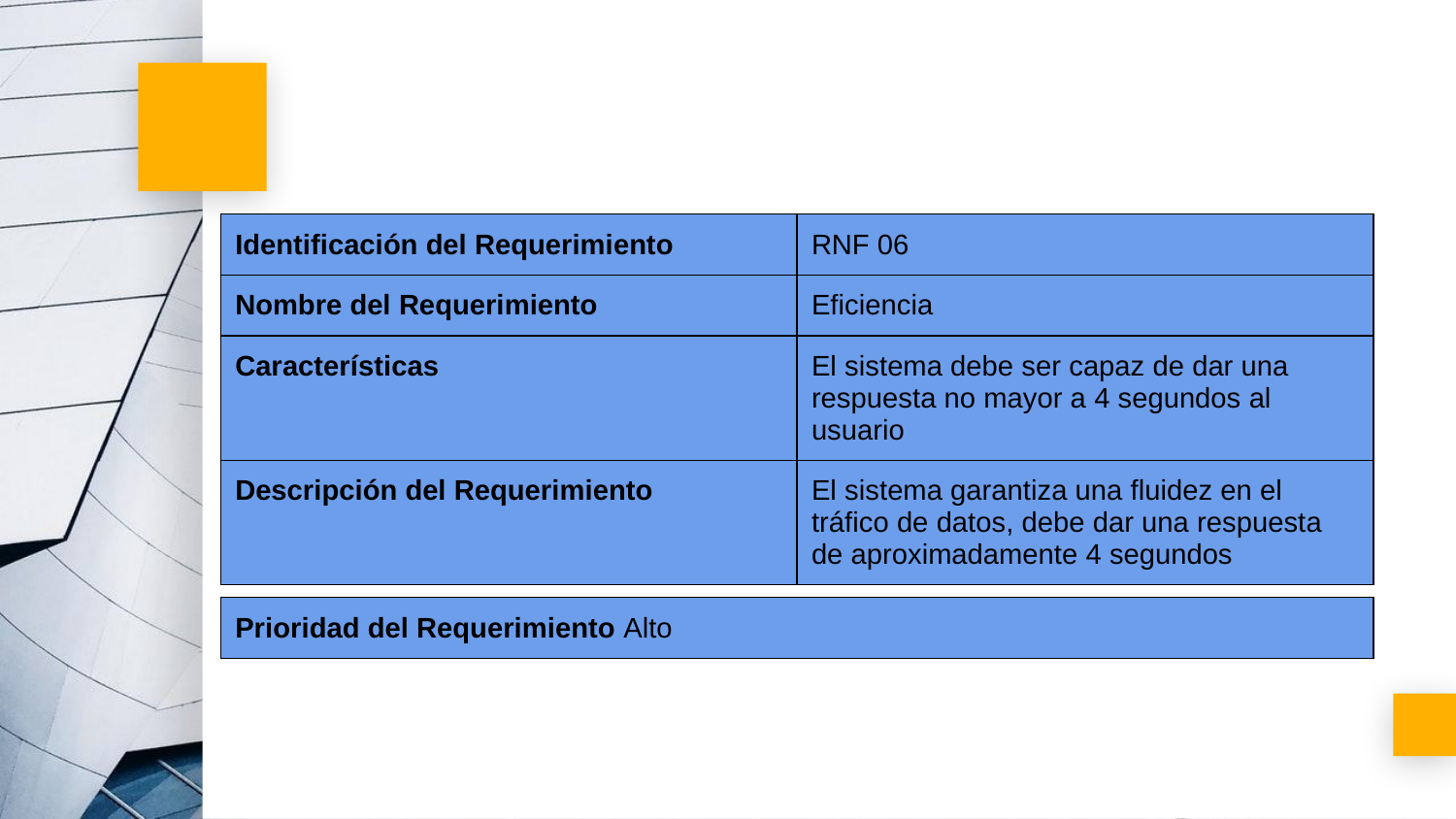

| Identificación del Requerimiento | RNF 06 |
| --- | --- |
| Nombre del Requerimiento | Eficiencia |
| Características | El sistema debe ser capaz de dar una respuesta no mayor a 4 segundos al usuario |
| Descripción del Requerimiento | El sistema garantiza una fluidez en el tráfico de datos, debe dar una respuesta de aproximadamente 4 segundos |
| Prioridad del Requerimiento Alto |
| --- |